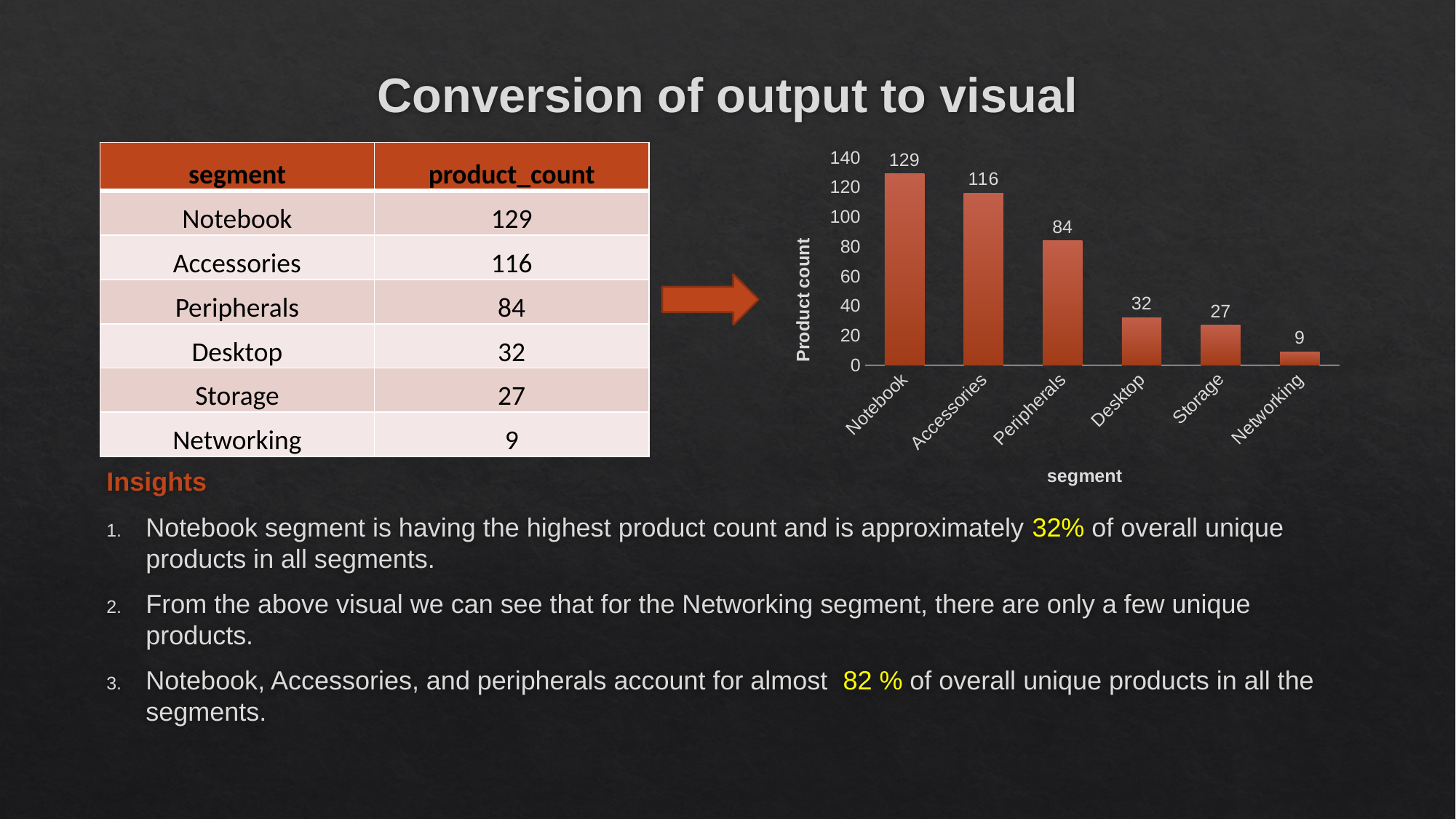

# Conversion of output to visual

### Chart

| Category | product_count |
|---|---|
| Notebook | 129.0 |
| Accessories | 116.0 |
| Peripherals | 84.0 |
| Desktop | 32.0 |
| Storage | 27.0 |
| Networking | 9.0 |

Insights
Notebook segment is having the highest product count and is approximately 32% of overall unique products in all segments.
From the above visual we can see that for the Networking segment, there are only a few unique products.
Notebook, Accessories, and peripherals account for almost  82 % of overall unique products in all the segments.

| segment | product\_count |
| --- | --- |
| Notebook | 129 |
| Accessories | 116 |
| Peripherals | 84 |
| Desktop | 32 |
| Storage | 27 |
| Networking | 9 |